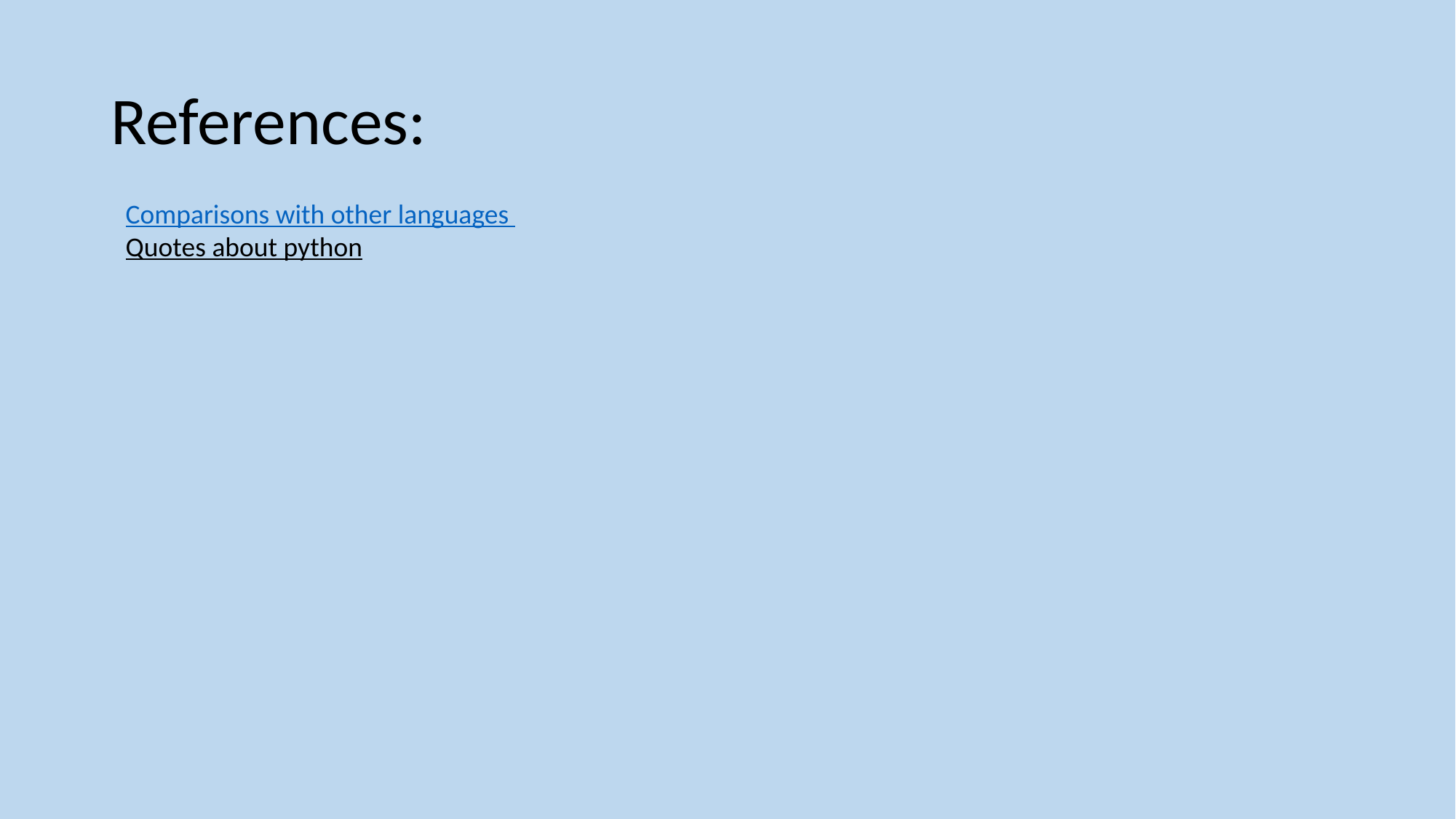

# References:
Comparisons with other languages
Quotes about python